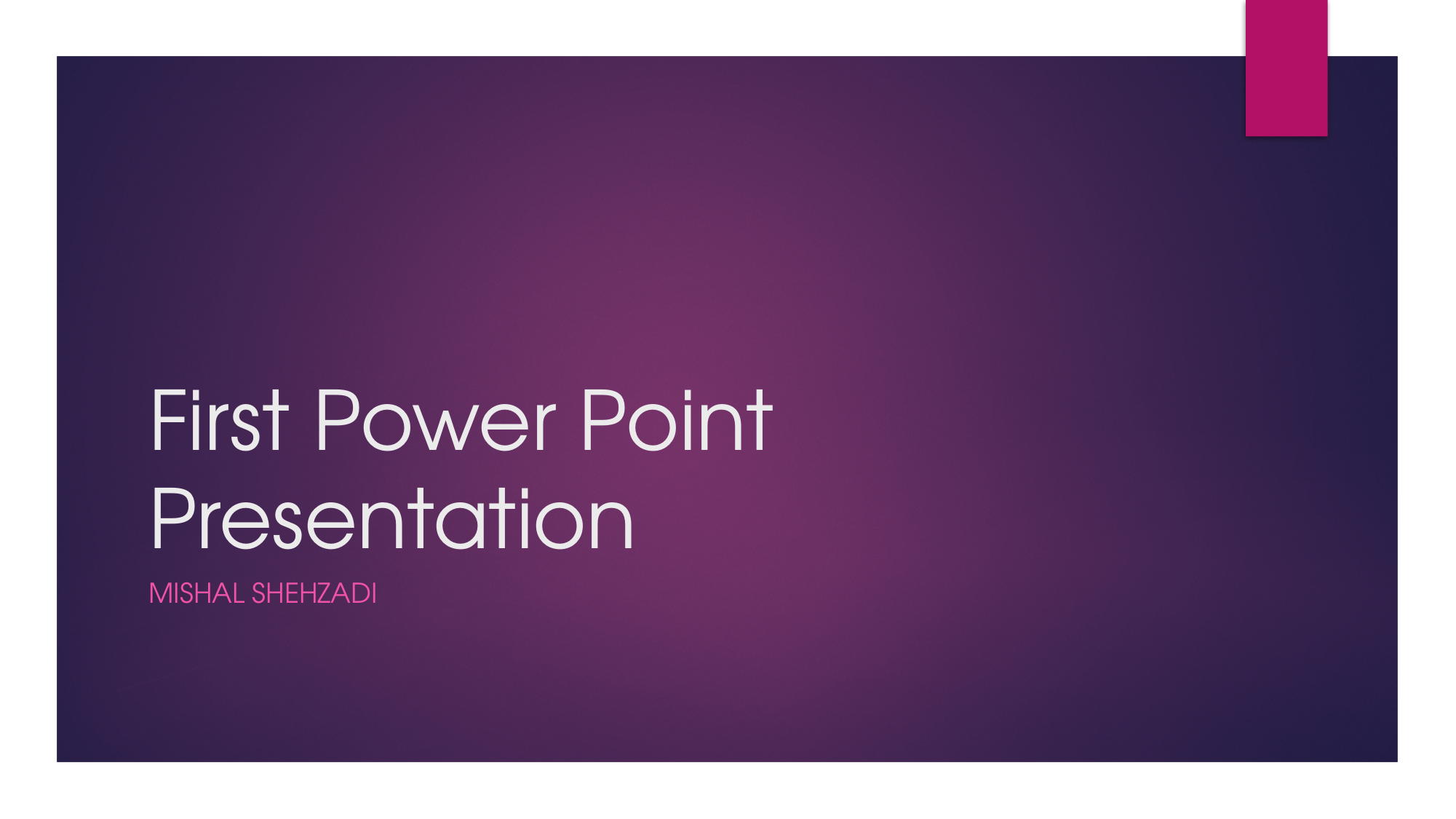

# First Power Point Presentation
Mishal Shehzadi